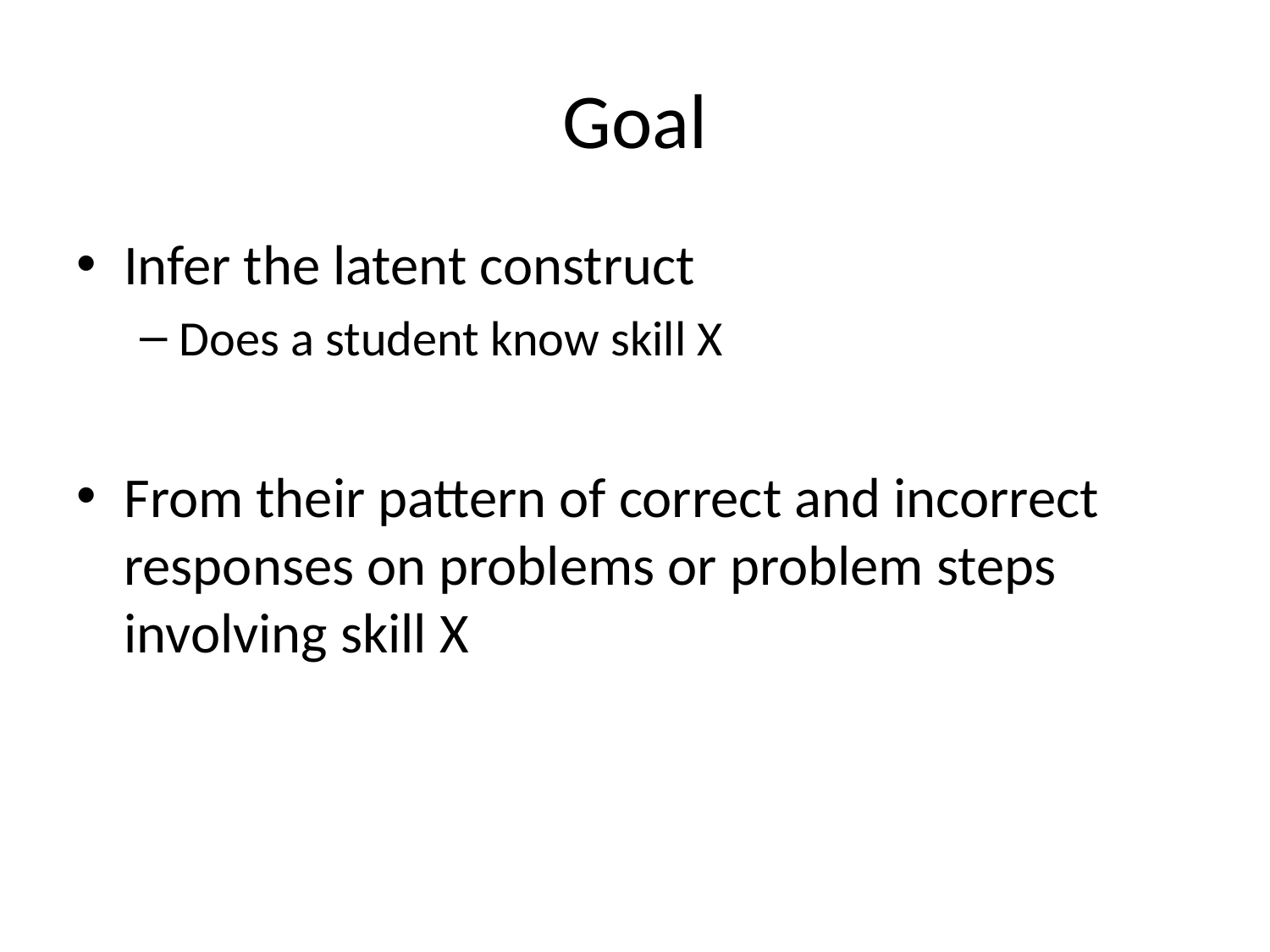

# Goal
Infer the latent construct
Does a student know skill X

From their pattern of correct and incorrect responses on problems or problem steps involving skill X